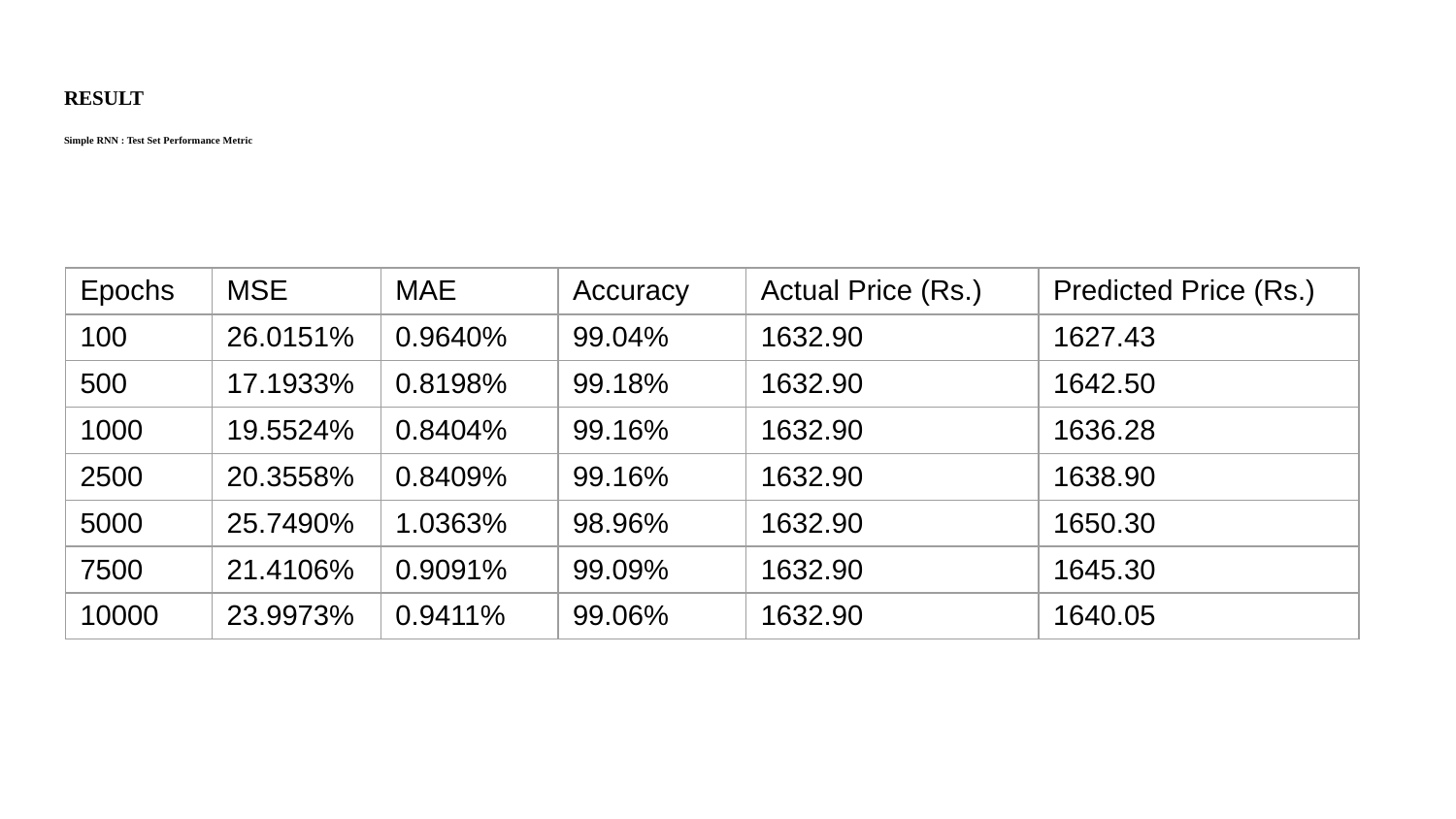

# RESULT Simple RNN : Test Set Performance Metric
| Epochs | MSE | MAE | Accuracy | Actual Price (Rs.) | Predicted Price (Rs.) |
| --- | --- | --- | --- | --- | --- |
| 100 | 26.0151% | 0.9640% | 99.04% | 1632.90 | 1627.43 |
| 500 | 17.1933% | 0.8198% | 99.18% | 1632.90 | 1642.50 |
| 1000 | 19.5524% | 0.8404% | 99.16% | 1632.90 | 1636.28 |
| 2500 | 20.3558% | 0.8409% | 99.16% | 1632.90 | 1638.90 |
| 5000 | 25.7490% | 1.0363% | 98.96% | 1632.90 | 1650.30 |
| 7500 | 21.4106% | 0.9091% | 99.09% | 1632.90 | 1645.30 |
| 10000 | 23.9973% | 0.9411% | 99.06% | 1632.90 | 1640.05 |